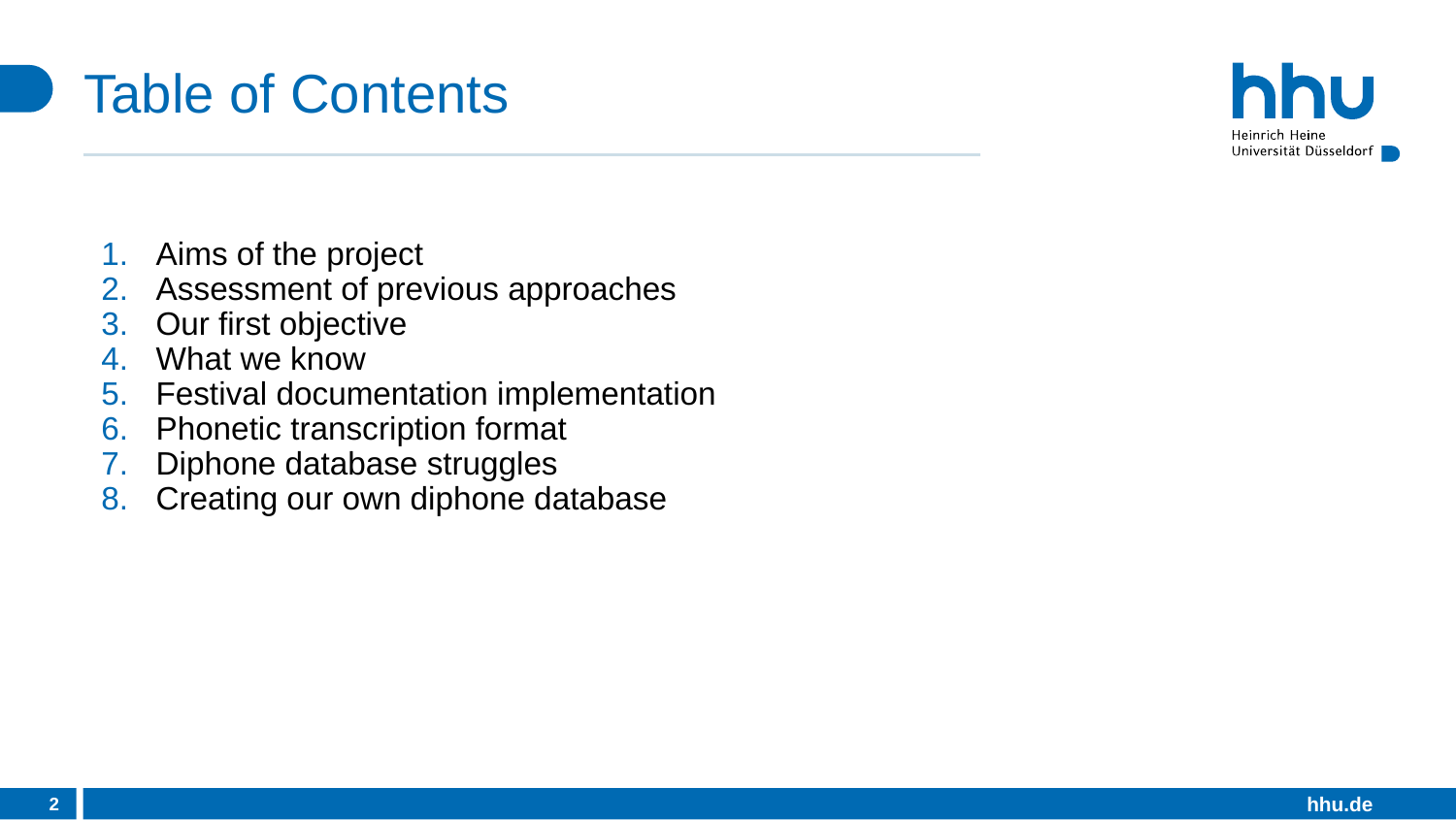

# Table of Contents

Aims of the project
Assessment of previous approaches
Our first objective
What we know
Festival documentation implementation
Phonetic transcription format
Diphone database struggles
Creating our own diphone database
2